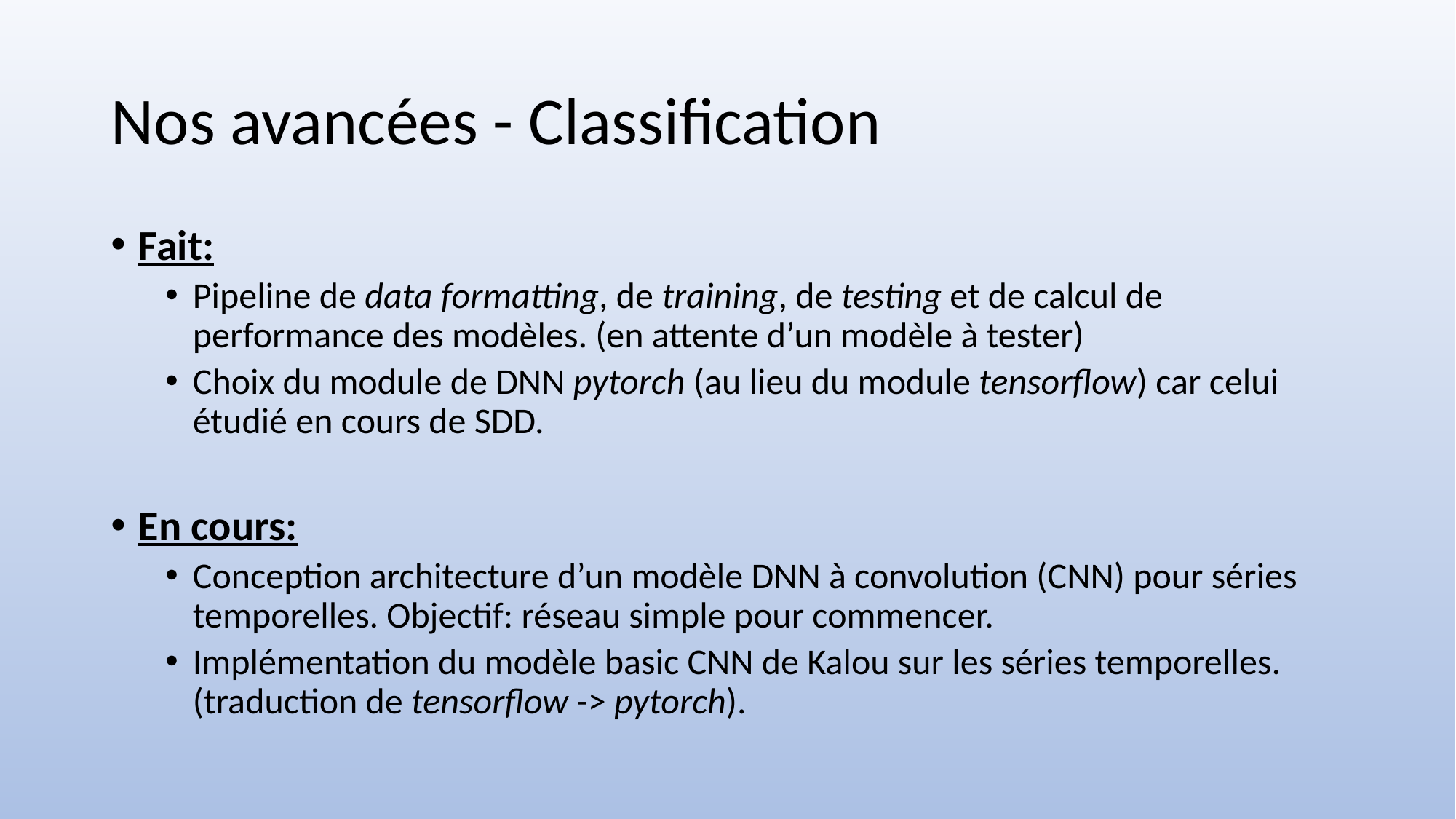

# Nos avancées - Classification
Fait:
Pipeline de data formatting, de training, de testing et de calcul de performance des modèles. (en attente d’un modèle à tester)
Choix du module de DNN pytorch (au lieu du module tensorflow) car celui étudié en cours de SDD.

En cours:
Conception architecture d’un modèle DNN à convolution (CNN) pour séries temporelles. Objectif: réseau simple pour commencer.
Implémentation du modèle basic CNN de Kalou sur les séries temporelles. (traduction de tensorflow -> pytorch).